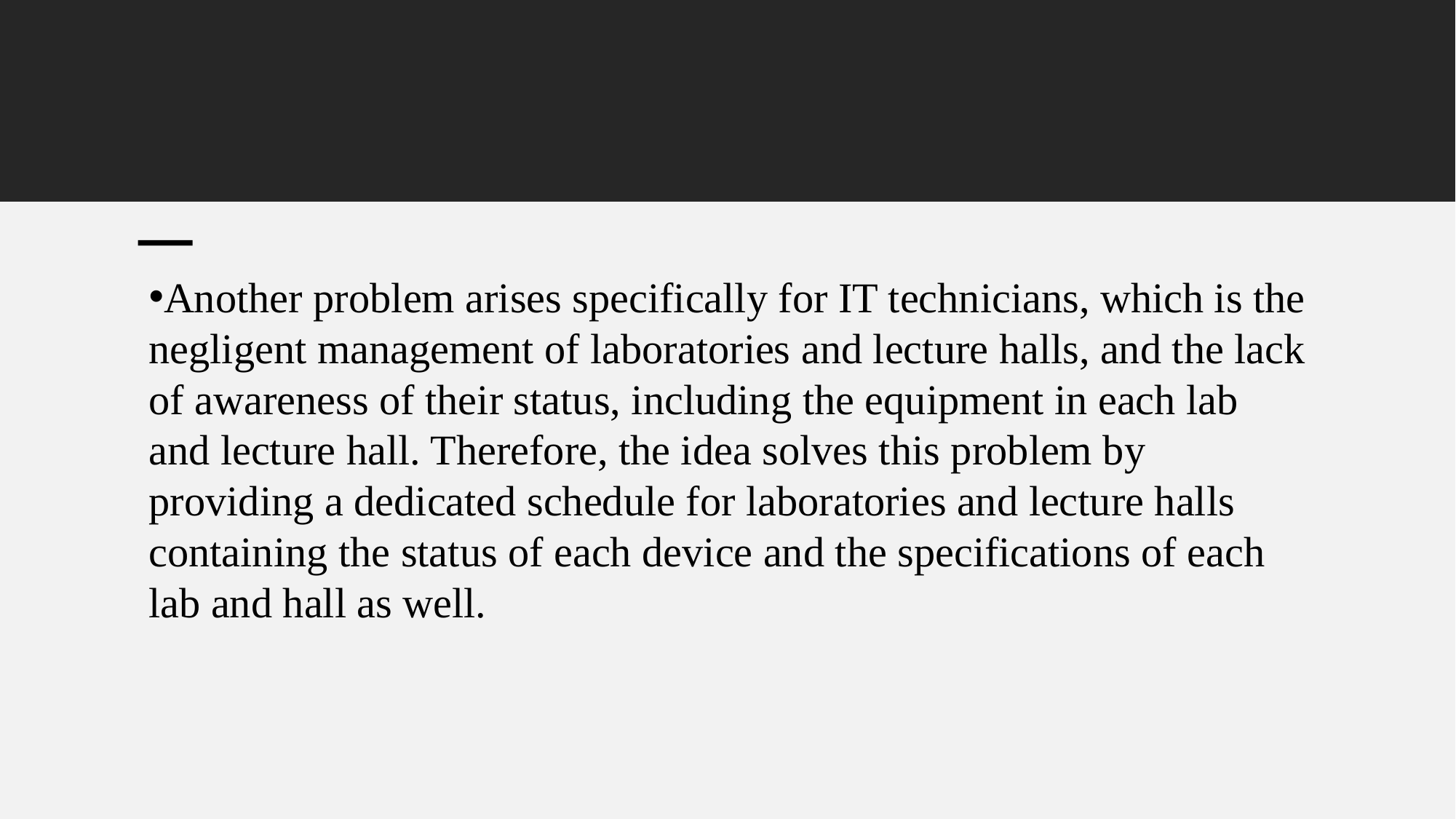

Another problem arises specifically for IT technicians, which is the negligent management of laboratories and lecture halls, and the lack of awareness of their status, including the equipment in each lab and lecture hall. Therefore, the idea solves this problem by providing a dedicated schedule for laboratories and lecture halls containing the status of each device and the specifications of each lab and hall as well.